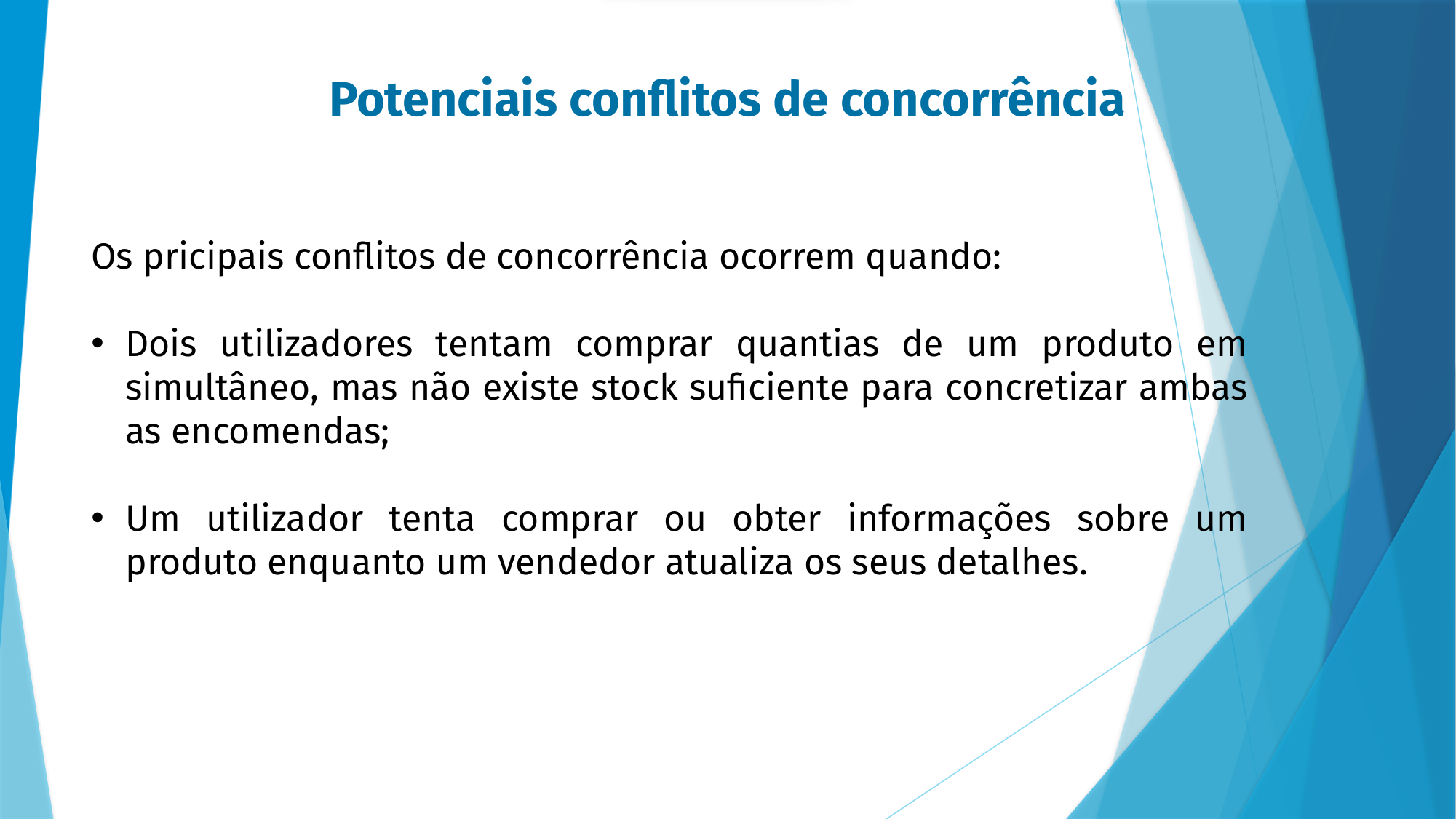

Potenciais conflitos de concorrência
Os pricipais conflitos de concorrência ocorrem quando:

Dois utilizadores tentam comprar quantias de um produto em simultâneo, mas não existe stock suficiente para concretizar ambas as encomendas;

Um utilizador tenta comprar ou obter informações sobre um produto enquanto um vendedor atualiza os seus detalhes.